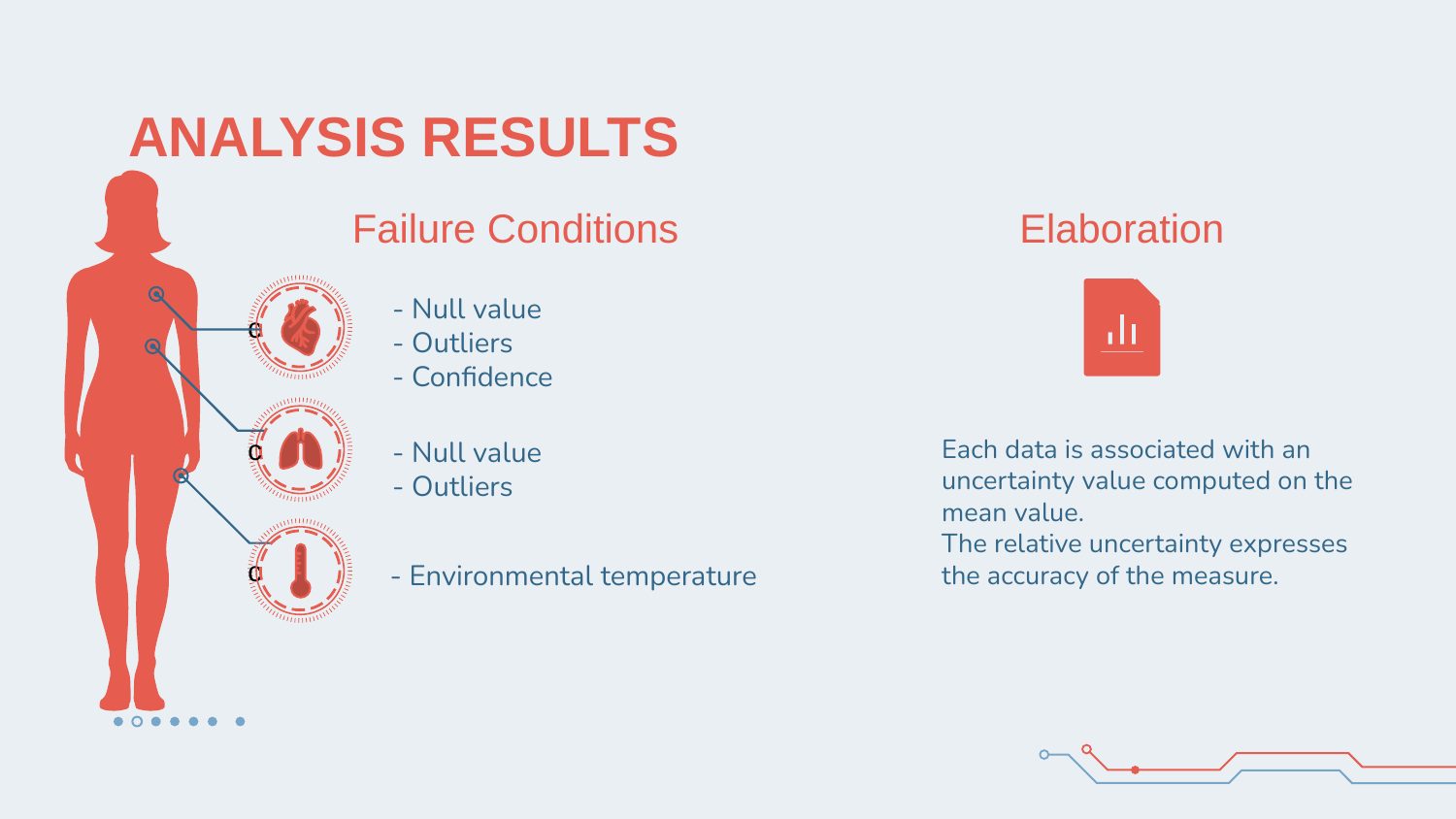

# ANALYSIS RESULTS

c

c

c

Failure Conditions
Elaboration
- Null value
- Outliers
- Confidence

Each data is associated with an uncertainty value computed on the mean value.
The relative uncertainty expresses the accuracy of the measure.
- Null value
- Outliers

- Environmental temperature